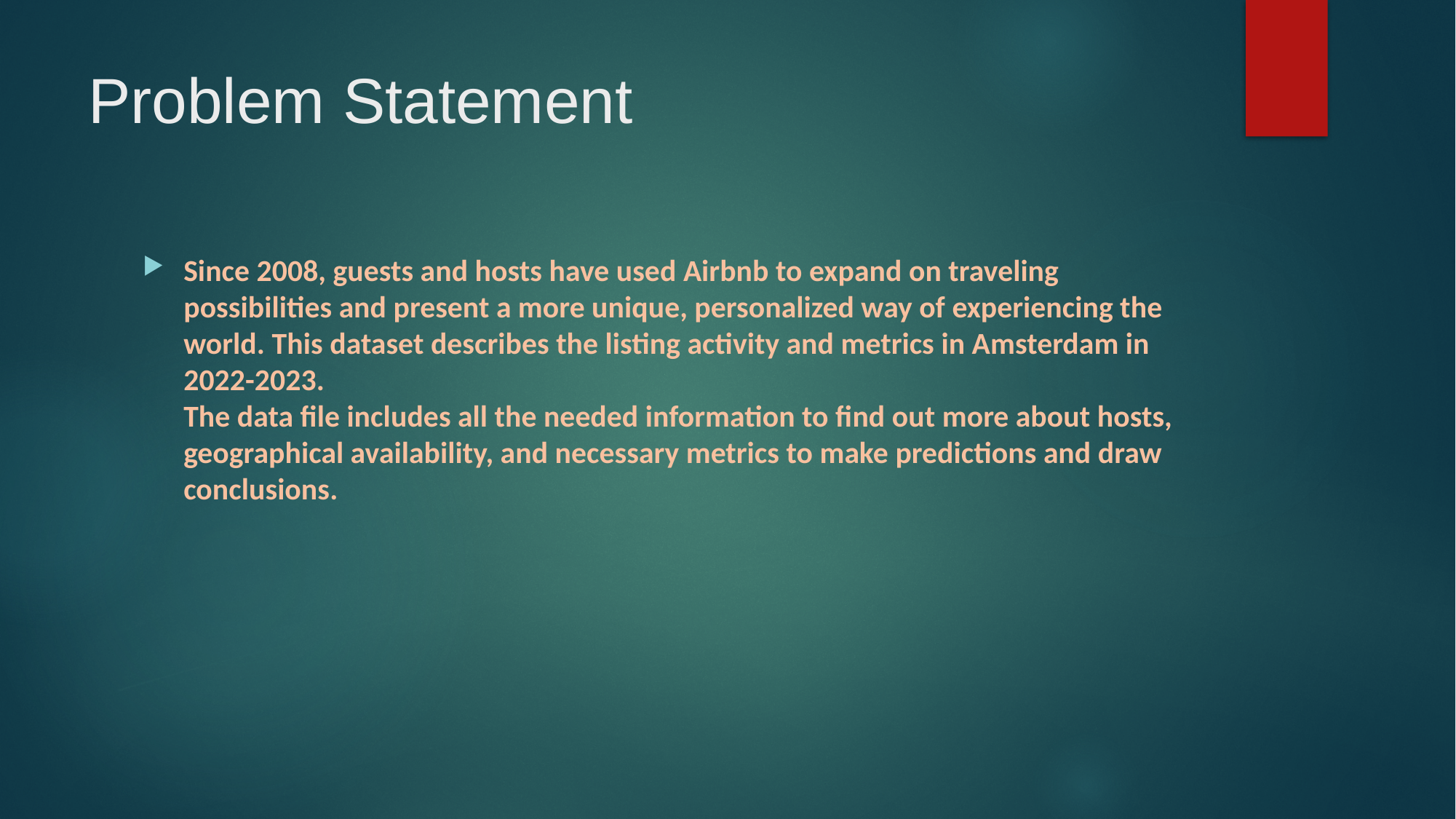

# Problem Statement
Since 2008, guests and hosts have used Airbnb to expand on traveling possibilities and present a more unique, personalized way of experiencing the world. This dataset describes the listing activity and metrics in Amsterdam in 2022-2023.
The data file includes all the needed information to find out more about hosts, geographical availability, and necessary metrics to make predictions and draw conclusions.